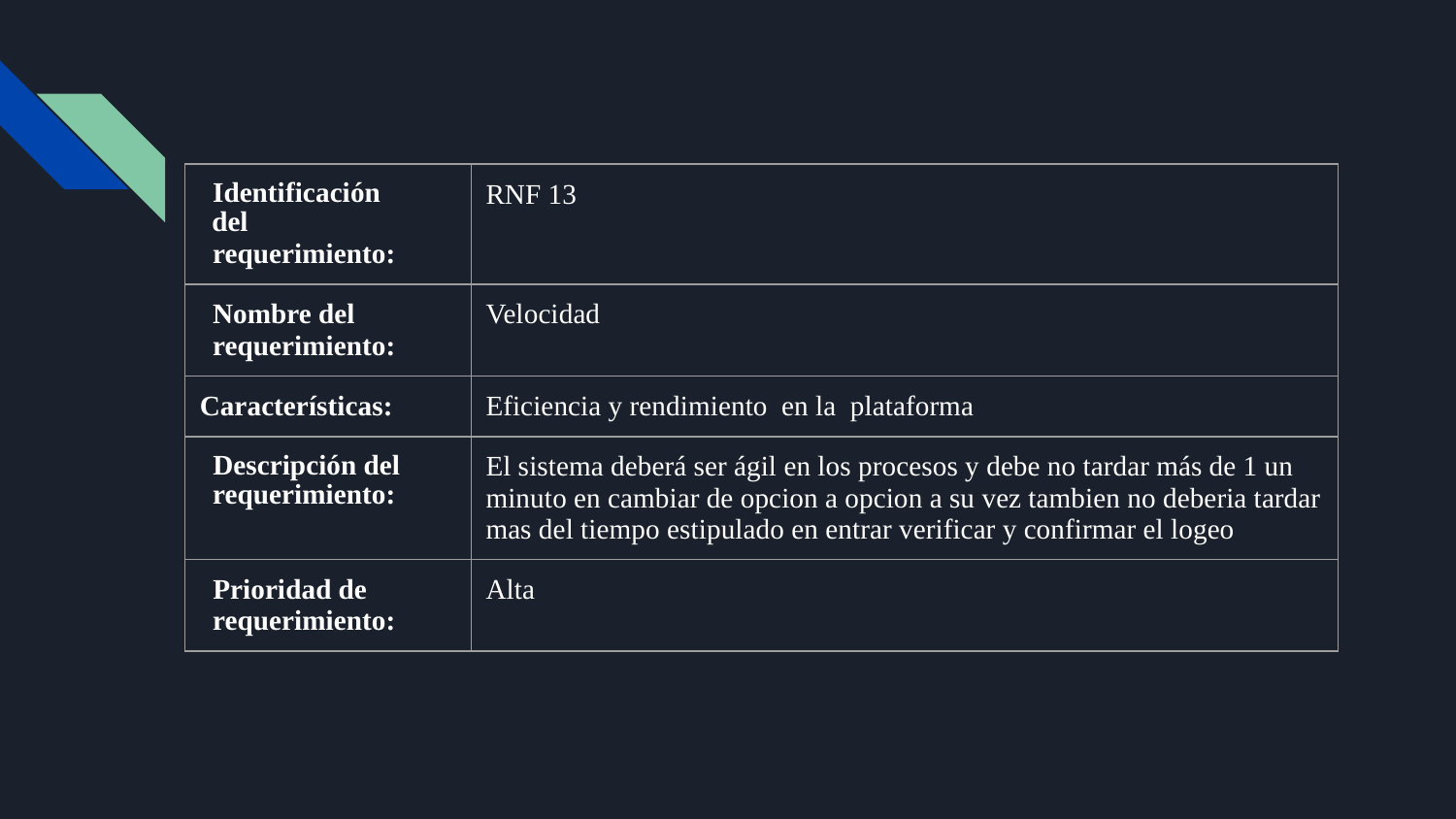

| Identificación del requerimiento: | RNF 13 |
| --- | --- |
| Nombre del requerimiento: | Velocidad |
| Características: | Eficiencia y rendimiento en la plataforma |
| Descripción del requerimiento: | El sistema deberá ser ágil en los procesos y debe no tardar más de 1 un minuto en cambiar de opcion a opcion a su vez tambien no deberia tardar mas del tiempo estipulado en entrar verificar y confirmar el logeo |
| Prioridad de requerimiento: | Alta |